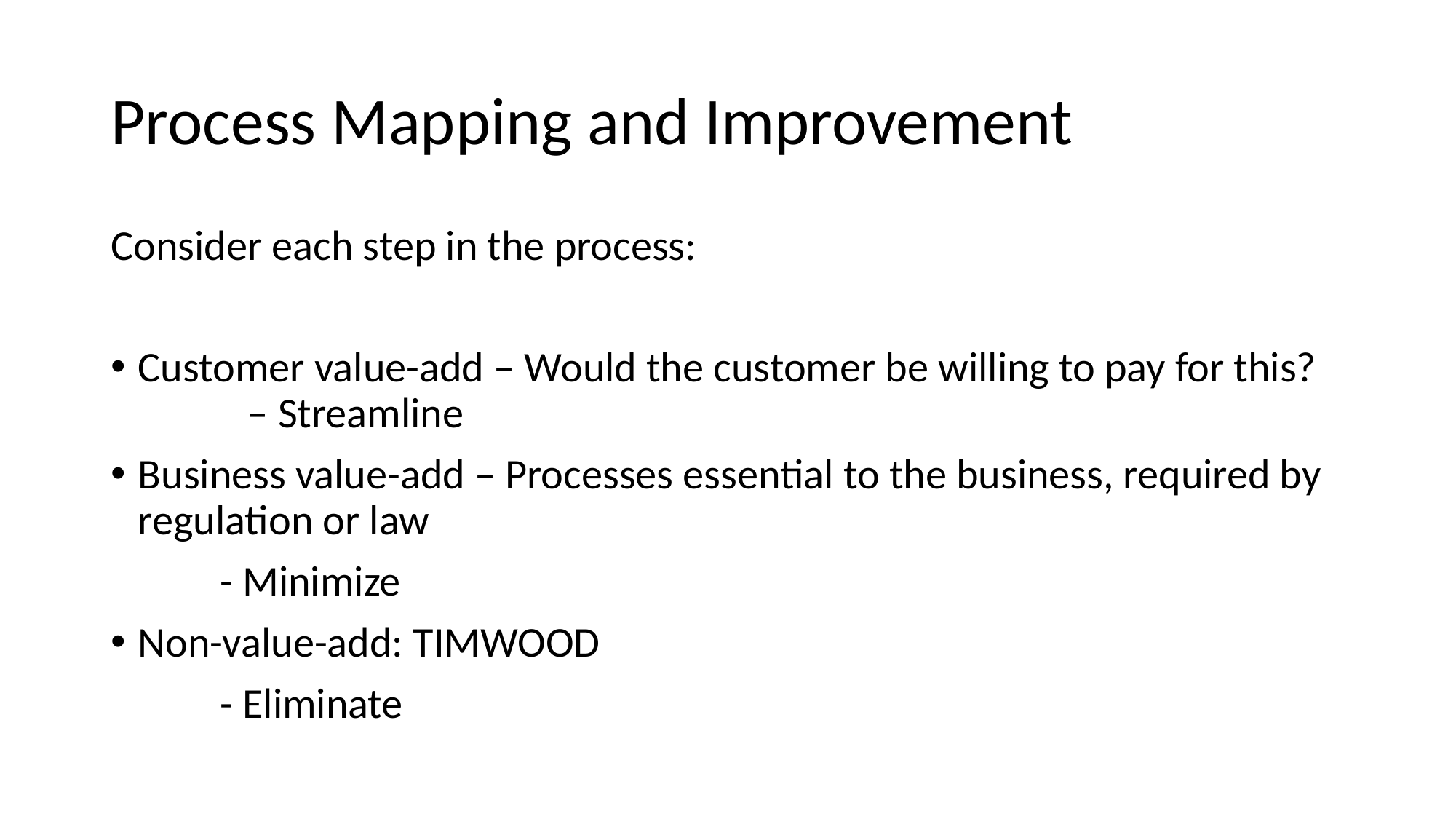

# Process Mapping and Improvement
Consider each step in the process:

Customer value-add – Would the customer be willing to pay for this?      	– Streamline
Business value-add – Processes essential to the business, required by regulation or law
	- Minimize
Non-value-add: TIMWOOD
	- Eliminate